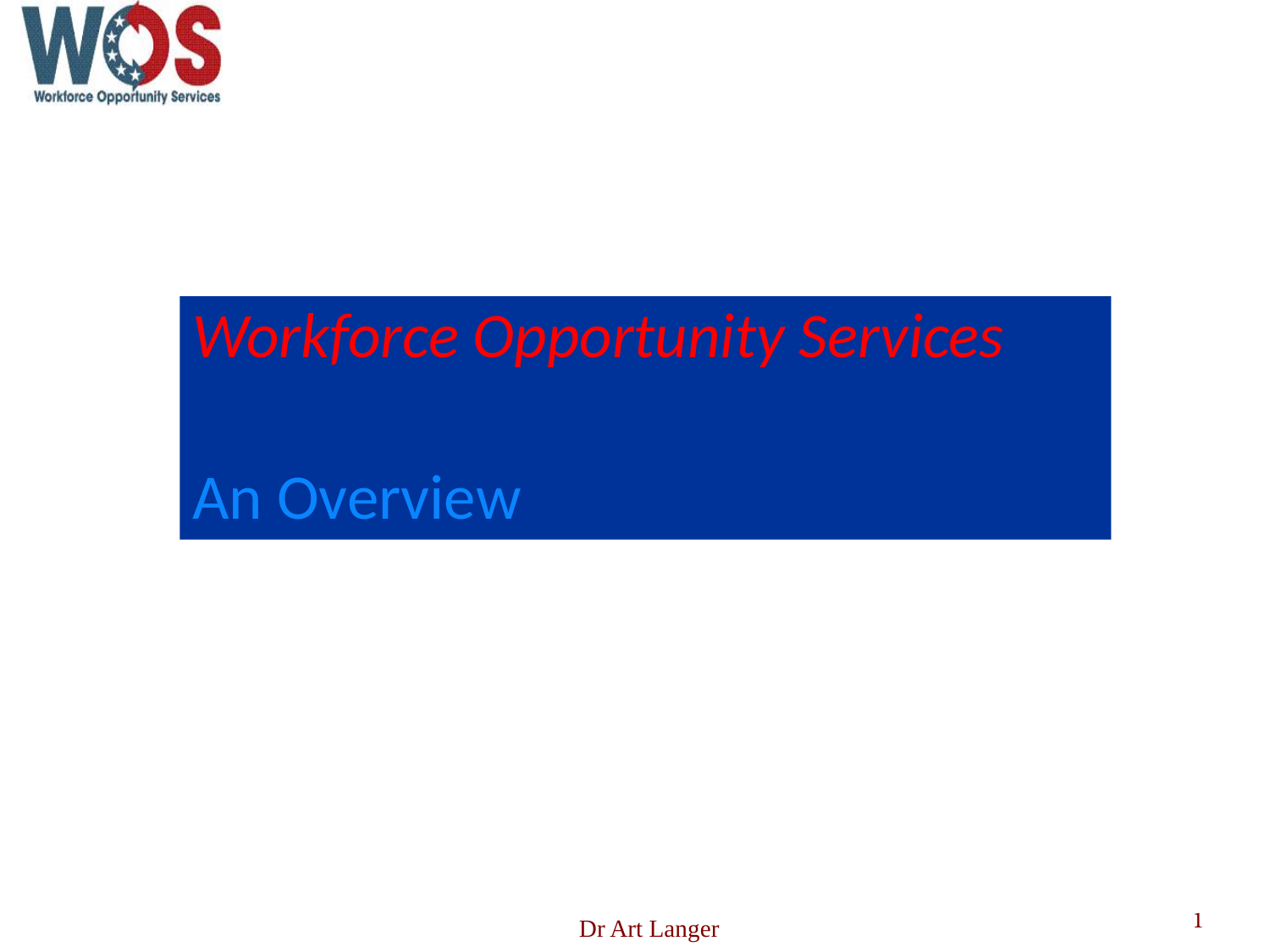

Workforce Opportunity Services

An Overview
1
Dr Art Langer